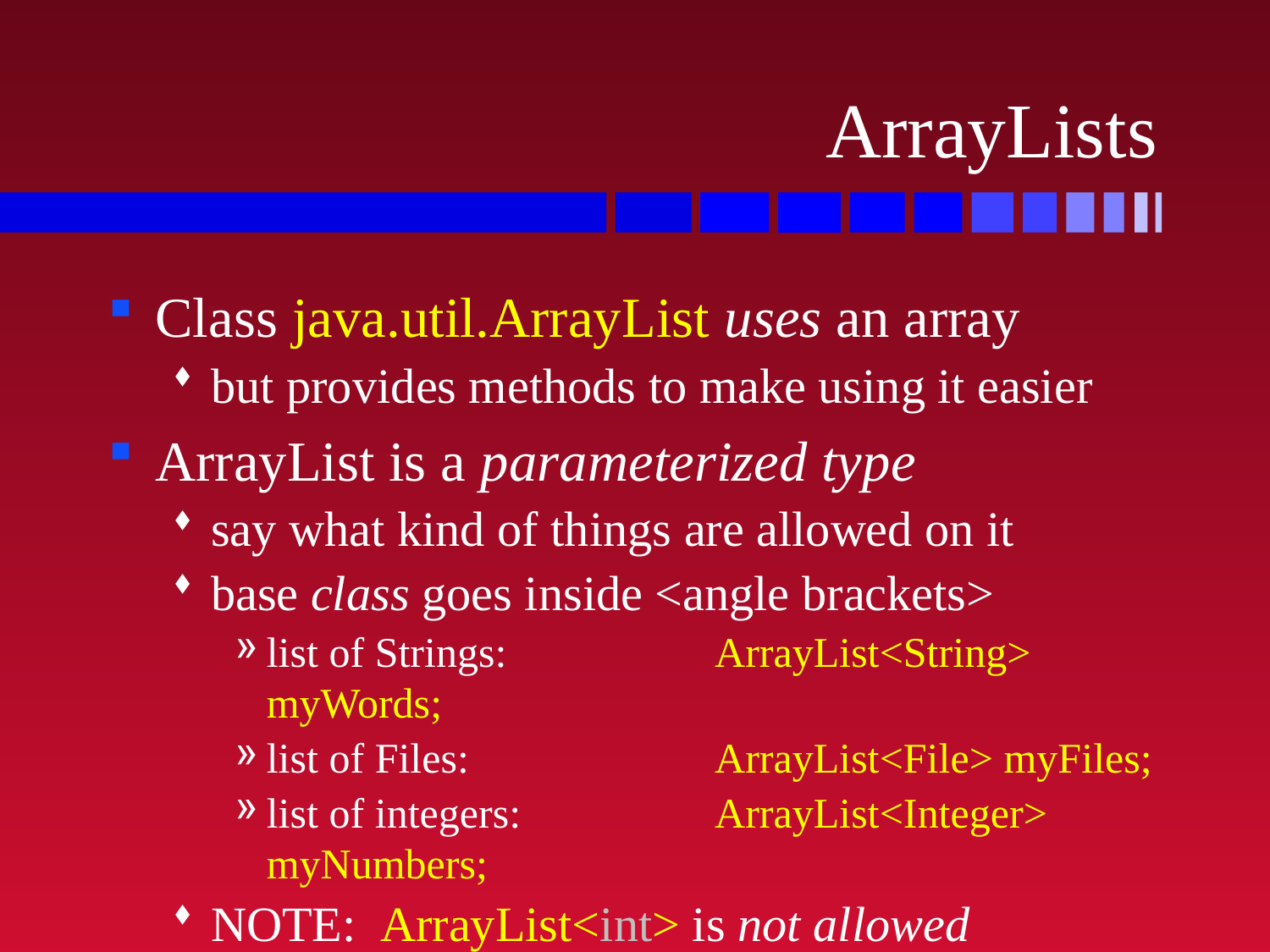

# ArrayLists
Class java.util.ArrayList uses an array
but provides methods to make using it easier
ArrayList is a parameterized type
say what kind of things are allowed on it
base class goes inside <angle brackets>
list of Strings:	ArrayList<String> myWords;
list of Files:	ArrayList<File> myFiles;
list of integers:	ArrayList<Integer> myNumbers;
NOTE:  ArrayList<int> is not allowed